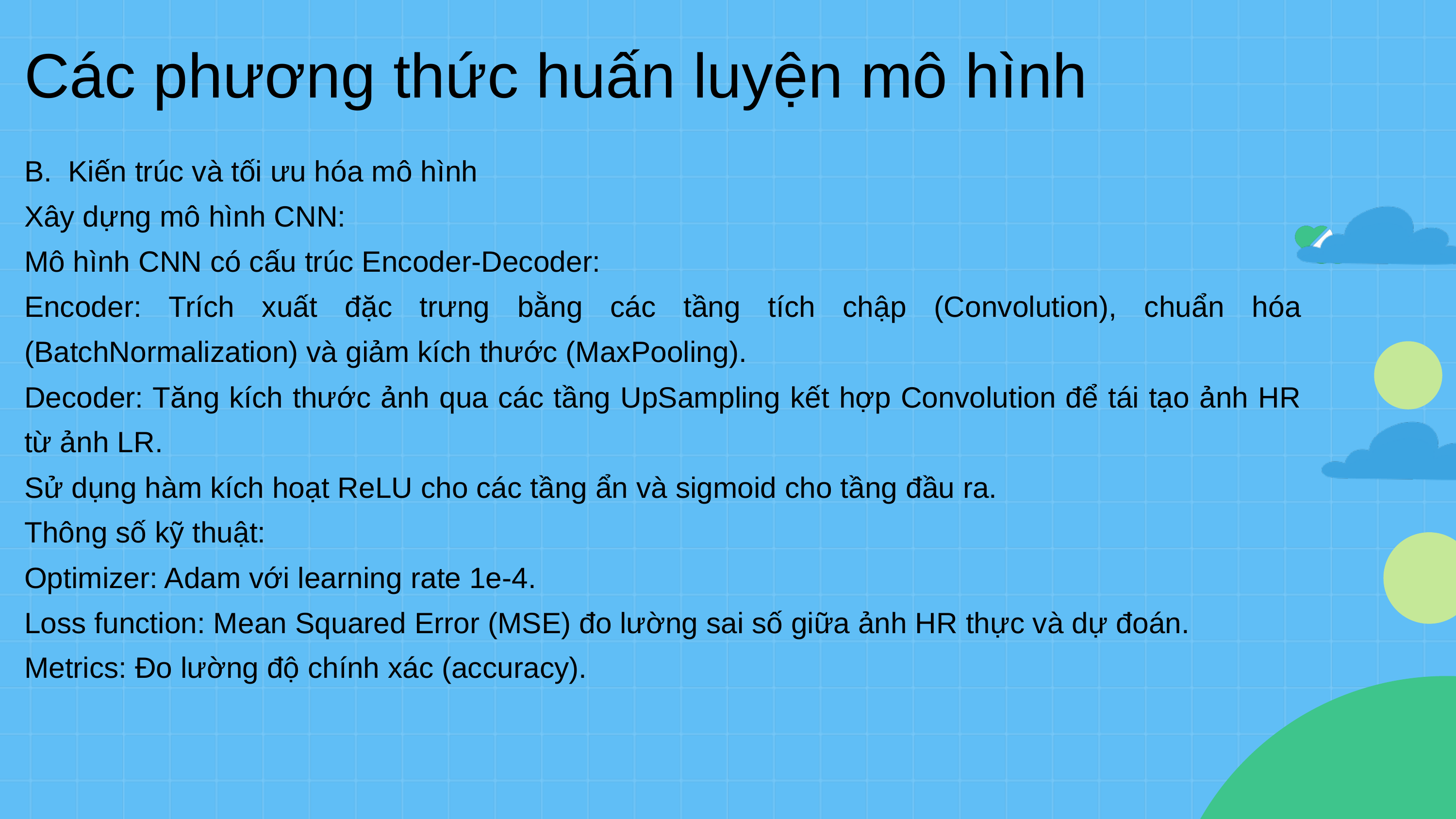

Các phương thức huấn luyện mô hình
B.  Kiến trúc và tối ưu hóa mô hình
Xây dựng mô hình CNN:
Mô hình CNN có cấu trúc Encoder-Decoder:
Encoder: Trích xuất đặc trưng bằng các tầng tích chập (Convolution), chuẩn hóa (BatchNormalization) và giảm kích thước (MaxPooling).
Decoder: Tăng kích thước ảnh qua các tầng UpSampling kết hợp Convolution để tái tạo ảnh HR từ ảnh LR.
Sử dụng hàm kích hoạt ReLU cho các tầng ẩn và sigmoid cho tầng đầu ra.
Thông số kỹ thuật:
Optimizer: Adam với learning rate 1e-4.
Loss function: Mean Squared Error (MSE) đo lường sai số giữa ảnh HR thực và dự đoán.
Metrics: Đo lường độ chính xác (accuracy).